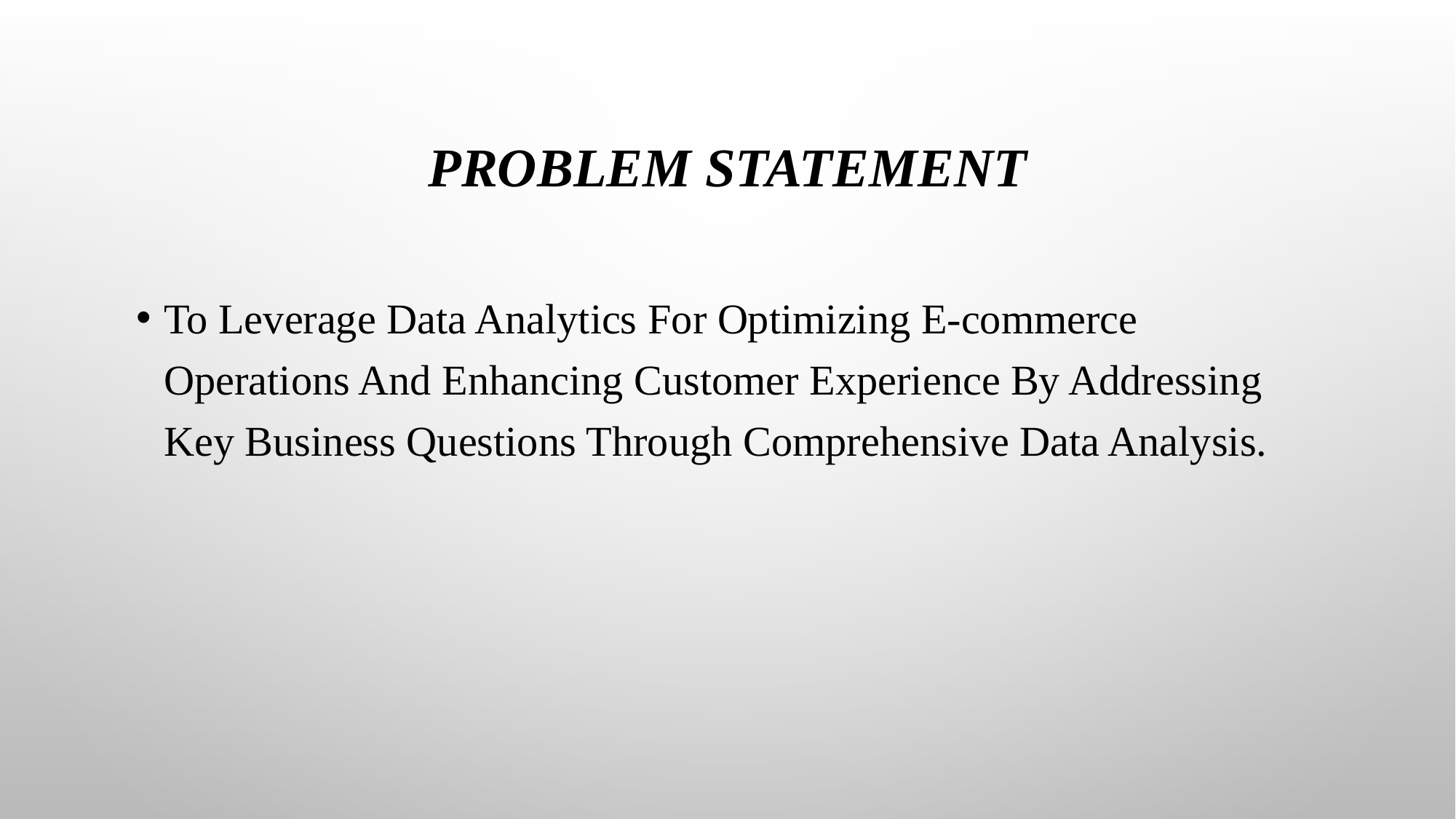

# Problem statement
To Leverage Data Analytics For Optimizing E-commerce Operations And Enhancing Customer Experience By Addressing Key Business Questions Through Comprehensive Data Analysis.